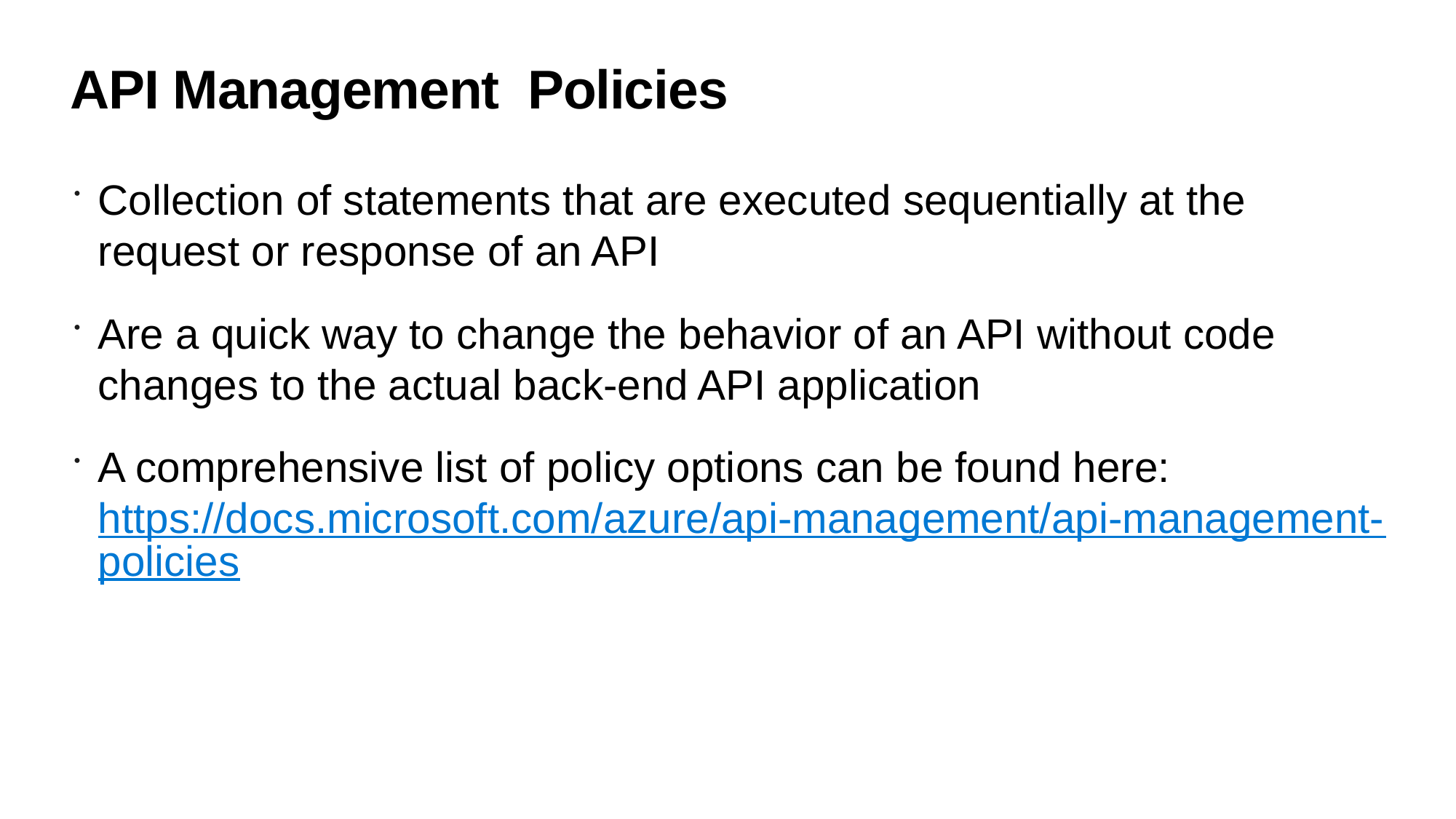

# API Management  Policies
Collection of statements that are executed sequentially at the request or response of an API

Are a quick way to change the behavior of an API without code changes to the actual back-end API application

A comprehensive list of policy options can be found here: https://docs.microsoft.com/azure/api-management/api-management-policies